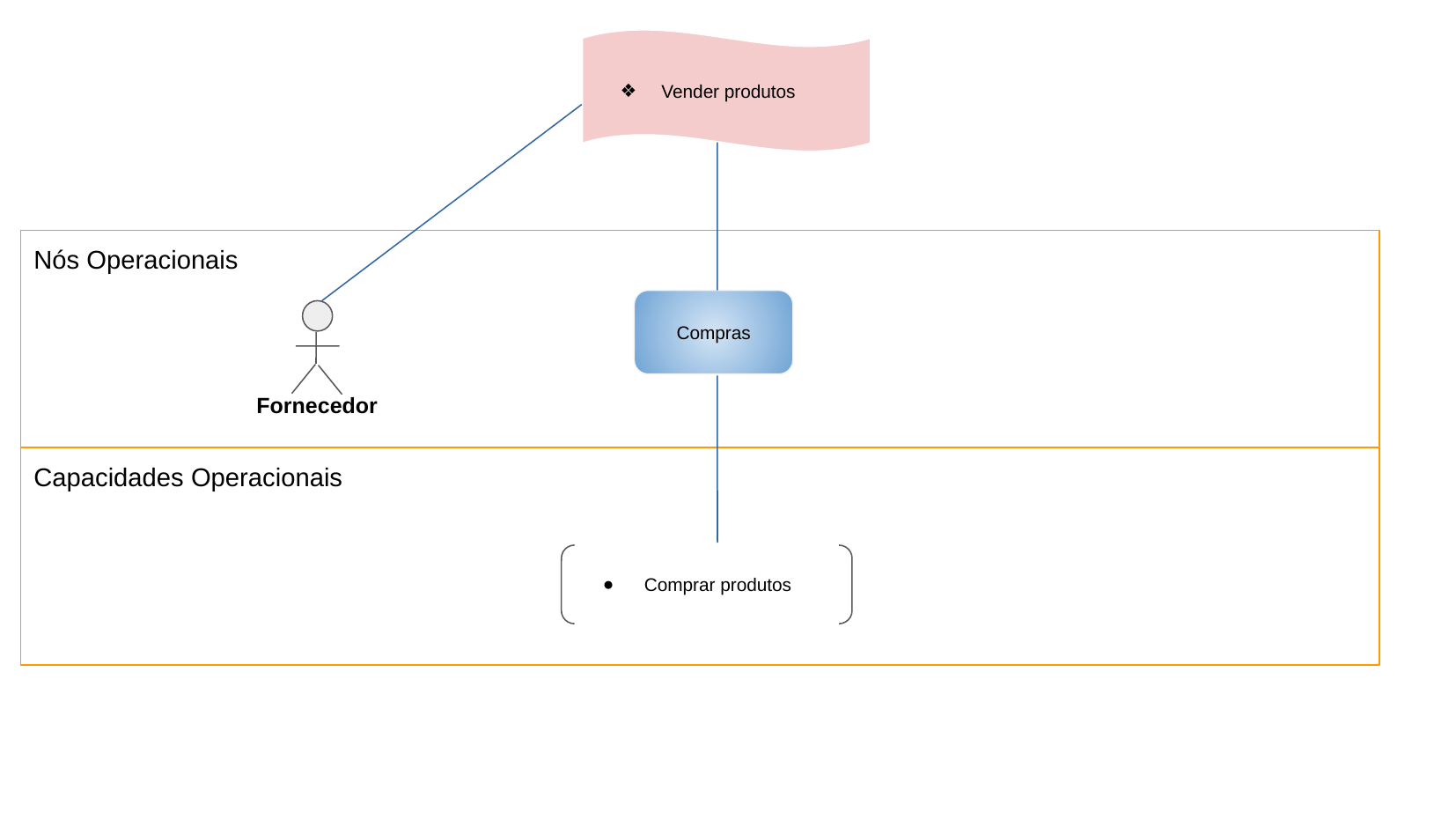

Vender produtos

Nós Operacionais
Compras

Fornecedor

Capacidades Operacionais
Comprar produtos